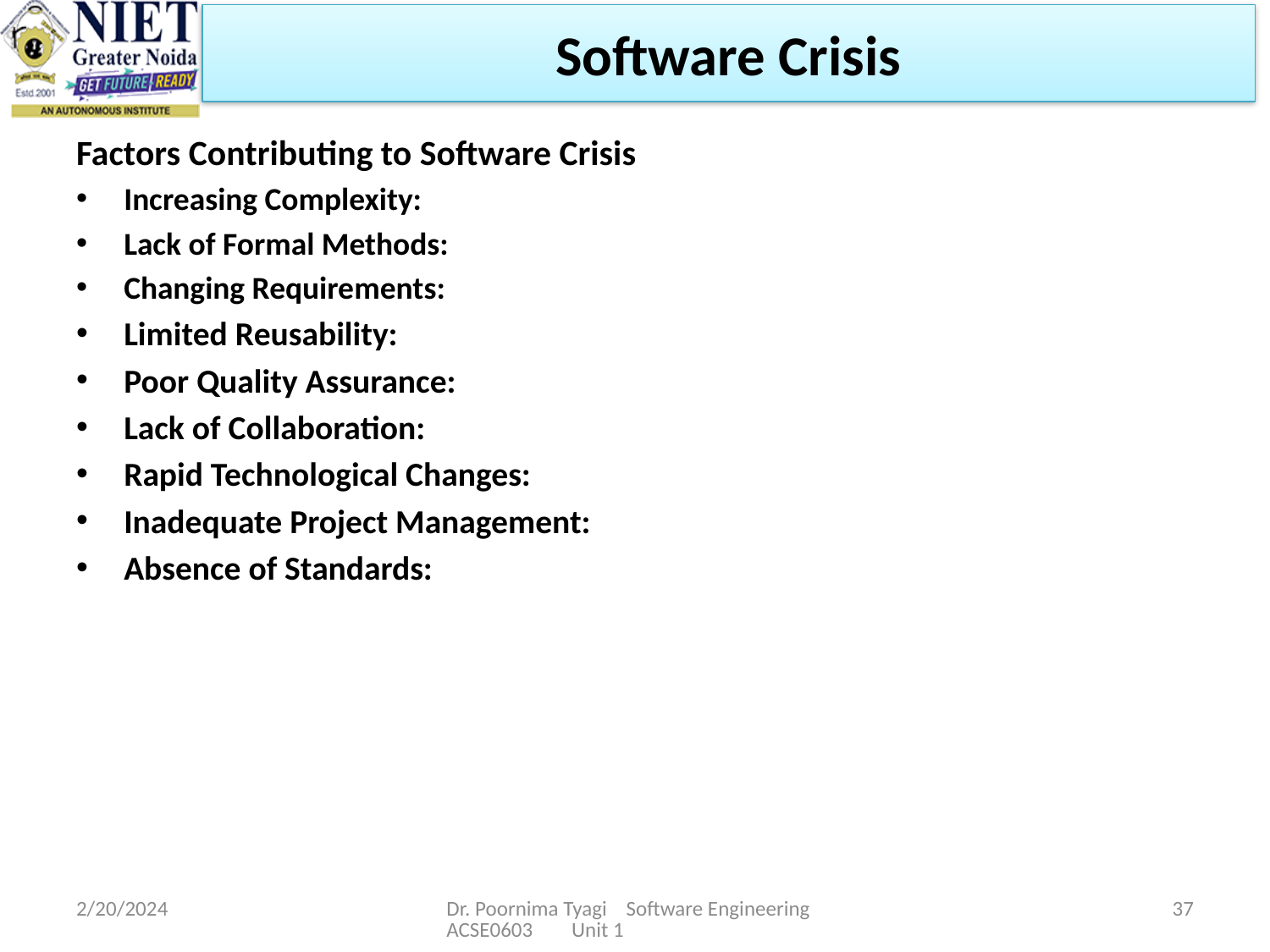

# Software Crisis
Factors Contributing to Software Crisis
Increasing Complexity:
Lack of Formal Methods:
Changing Requirements:
Limited Reusability:
Poor Quality Assurance:
Lack of Collaboration:
Rapid Technological Changes:
Inadequate Project Management:
Absence of Standards:

2/20/2024
Dr. Poornima Tyagi    Software Engineering ACSE0603        Unit 1
37